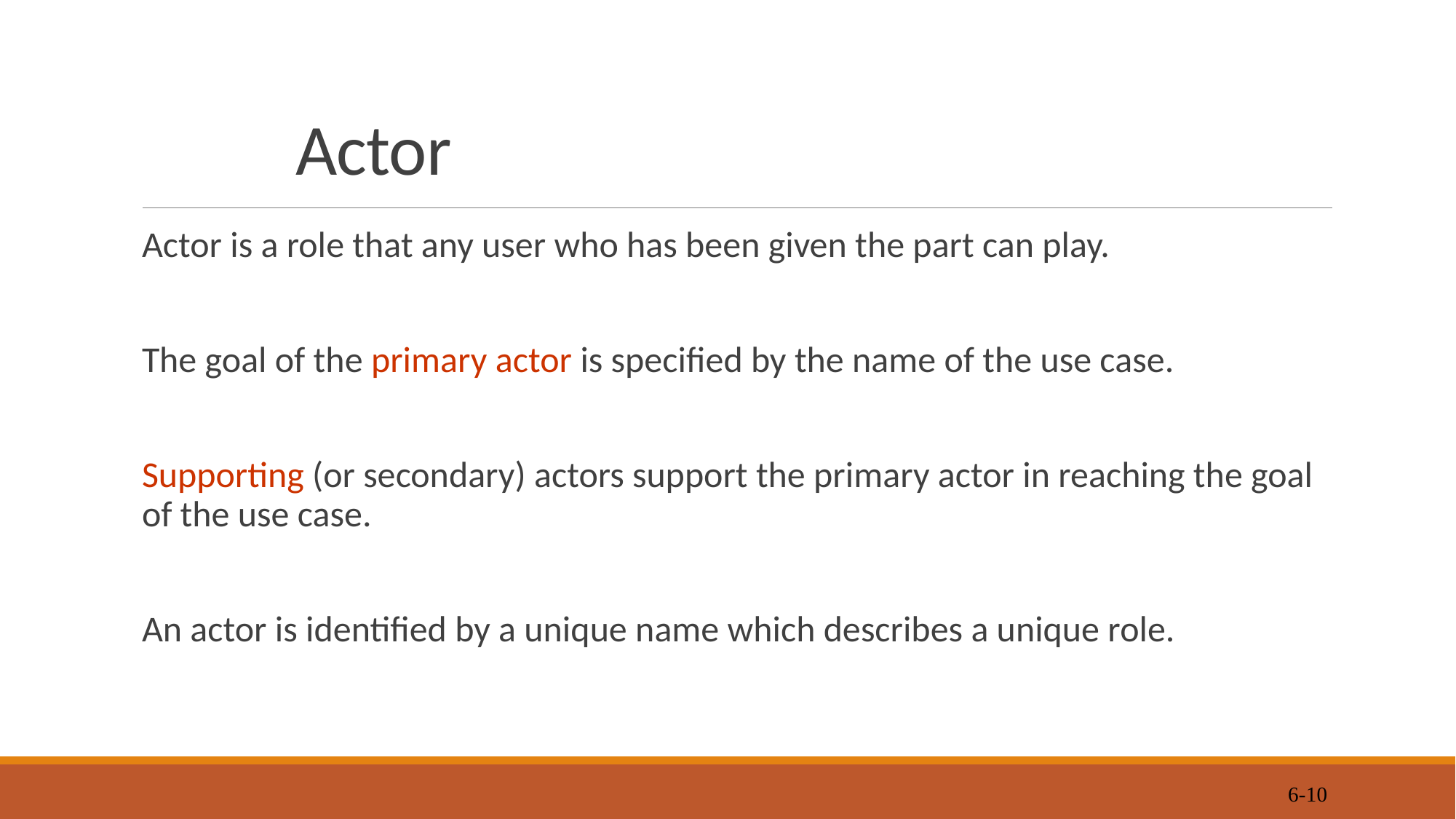

# Actor
Actor is a role that any user who has been given the part can play.

The goal of the primary actor is specified by the name of the use case.

Supporting (or secondary) actors support the primary actor in reaching the goal of the use case.

An actor is identified by a unique name which describes a unique role.

6-10